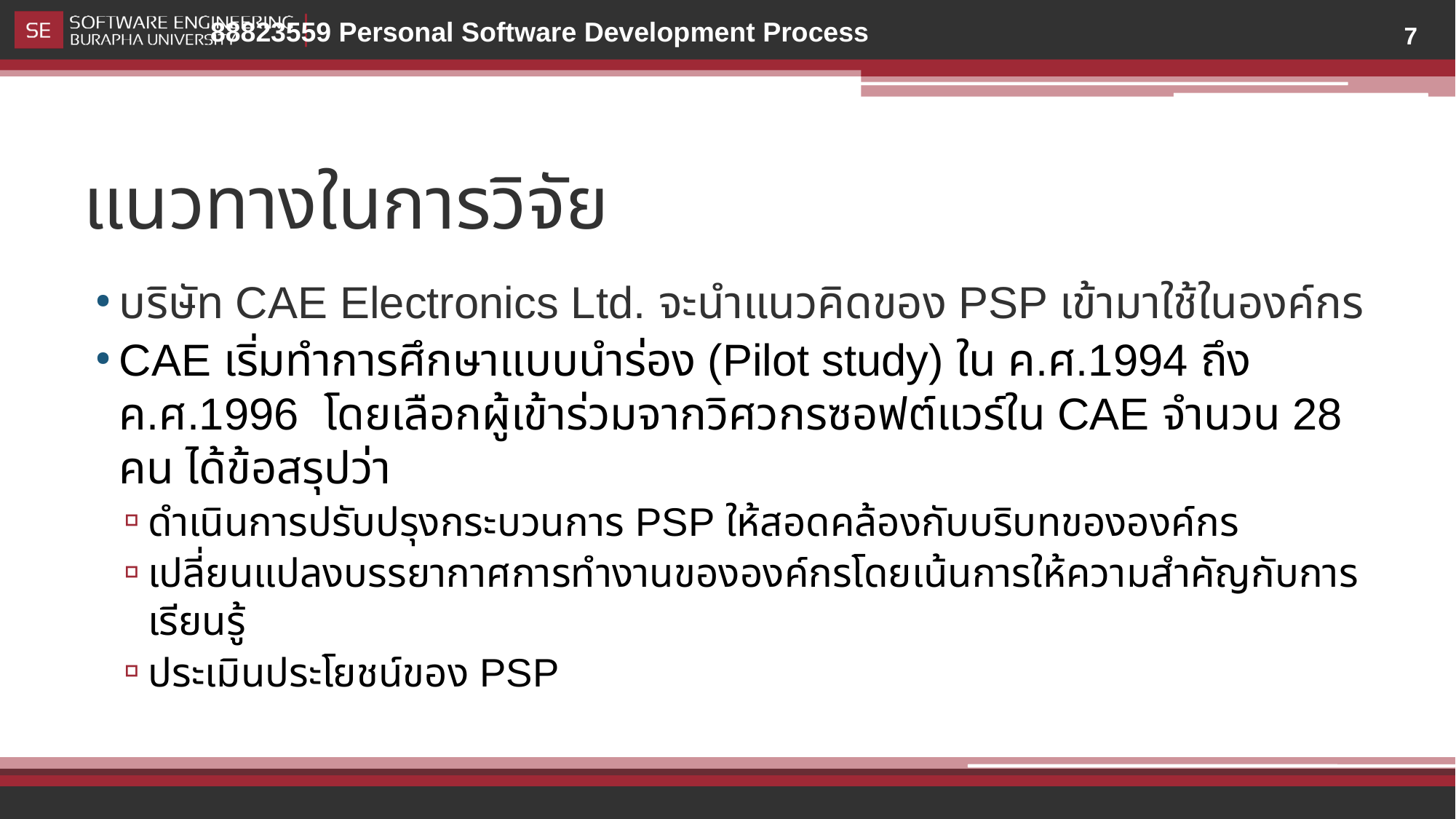

7
# แนวทางในการวิจัย
บริษัท CAE Electronics Ltd. จะนำแนวคิดของ PSP เข้ามาใช้ในองค์กร
CAE เริ่มทำการศึกษาแบบนำร่อง (Pilot study) ใน ค.ศ.1994 ถึง ค.ศ.1996  โดยเลือกผู้เข้าร่วมจากวิศวกรซอฟต์แวร์ใน CAE จำนวน 28 คน ได้ข้อสรุปว่า
ดำเนินการปรับปรุงกระบวนการ PSP ให้สอดคล้องกับบริบทขององค์กร
เปลี่ยนแปลงบรรยากาศการทำงานขององค์กรโดยเน้นการให้ความสำคัญกับการเรียนรู้
ประเมินประโยชน์ของ PSP